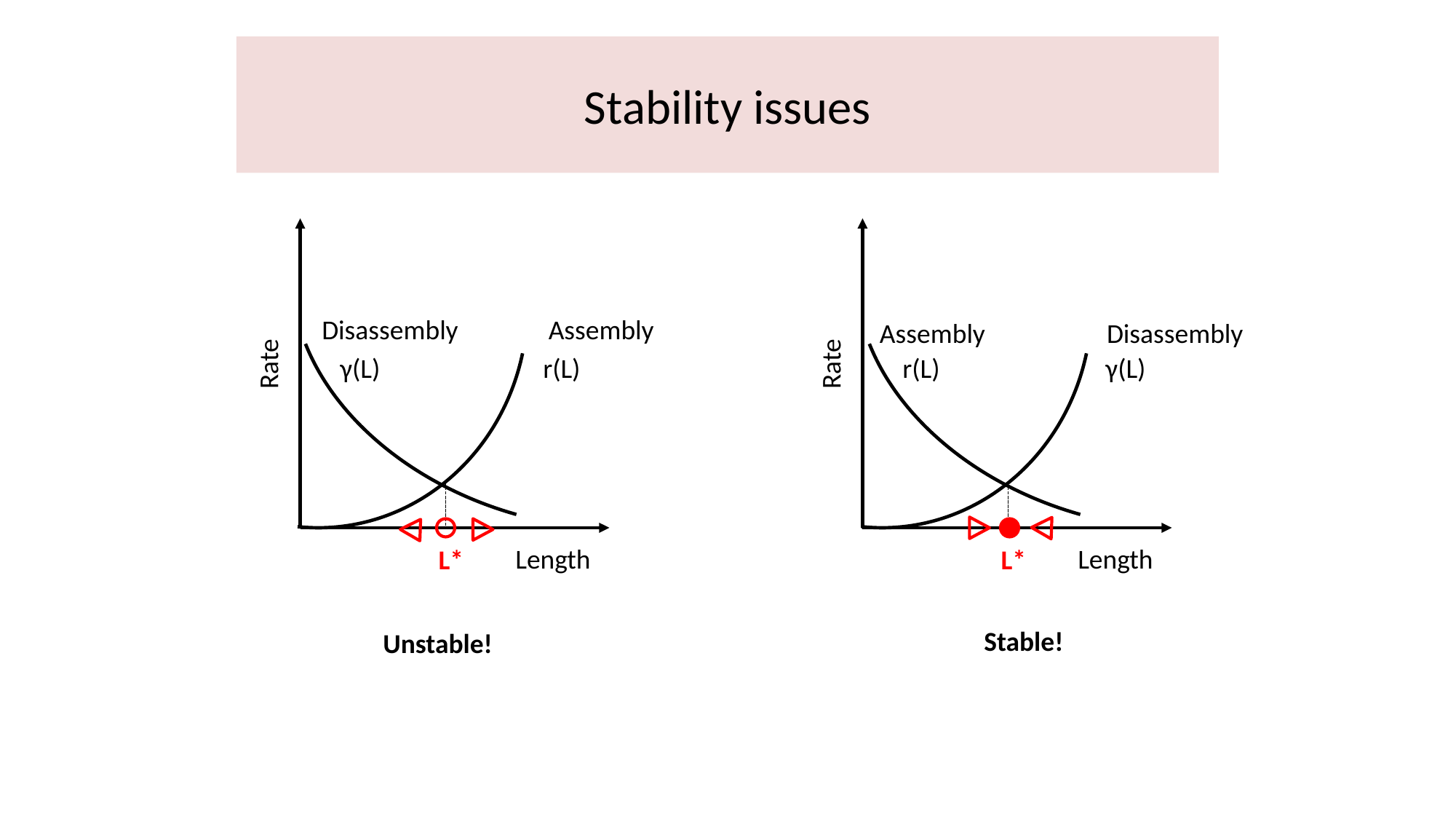

Stability issues

Disassembly
Assembly
Assembly
Disassembly
Rate
Rate
γ(L)
r(L)
r(L)
γ(L)

Length
Length
L*
L*
Stable!
Unstable!